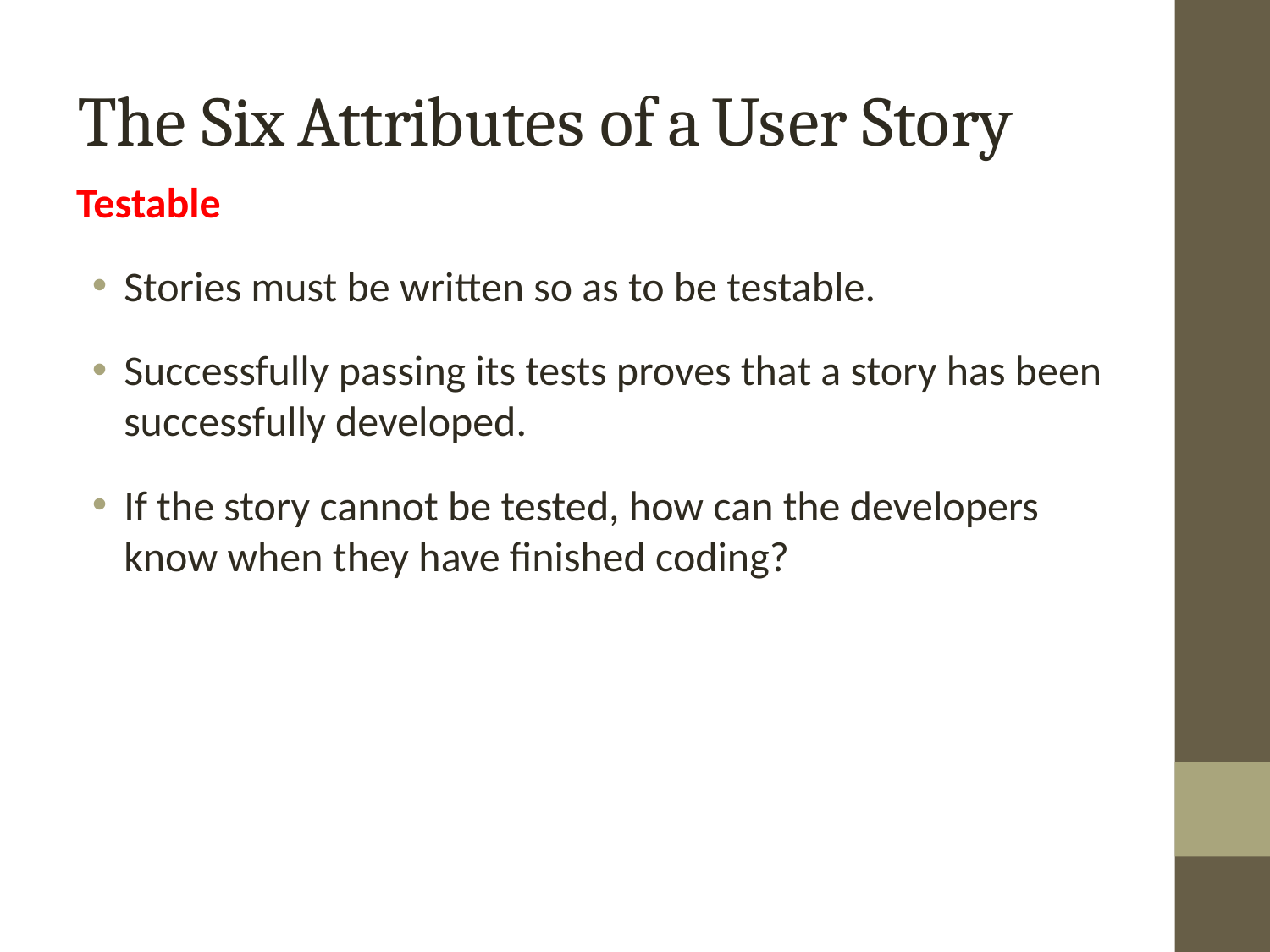

# The Six Attributes of a User Story
Testable

Stories must be written so as to be testable.

Successfully passing its tests proves that a story has been successfully developed.

If the story cannot be tested, how can the developers know when they have finished coding?